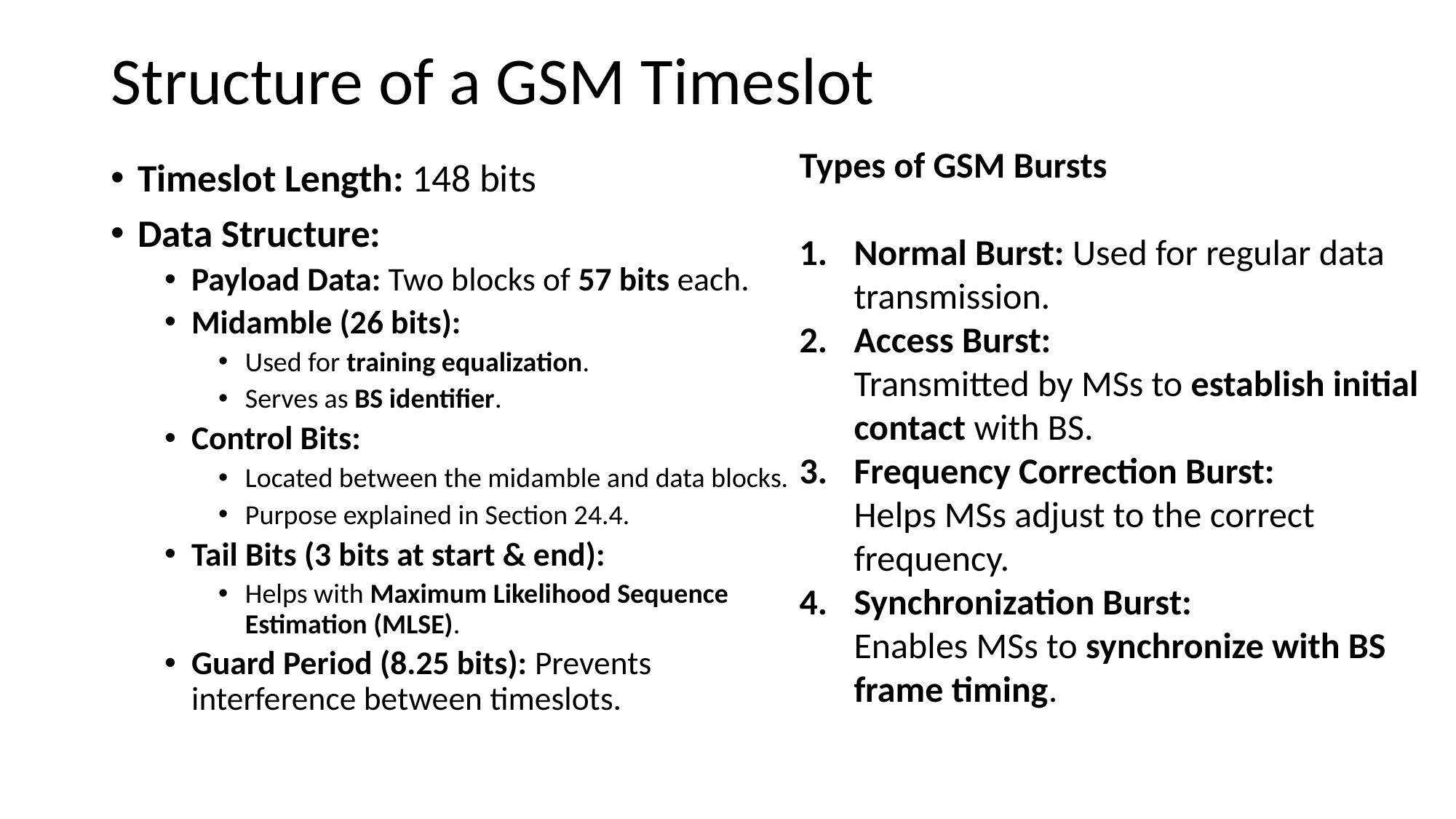

# Structure of a GSM Timeslot
Types of GSM Bursts

Normal Burst: Used for regular data transmission.
Access Burst:
Transmitted by MSs to establish initial contact with BS.
Frequency Correction Burst:
Helps MSs adjust to the correct frequency.
Synchronization Burst:
Enables MSs to synchronize with BS frame timing.
Timeslot Length: 148 bits
Data Structure:
Payload Data: Two blocks of 57 bits each.
Midamble (26 bits):
Used for training equalization.
Serves as BS identifier.
Control Bits:
Located between the midamble and data blocks.
Purpose explained in Section 24.4.
Tail Bits (3 bits at start & end):
Helps with Maximum Likelihood Sequence Estimation (MLSE).
Guard Period (8.25 bits): Prevents interference between timeslots.